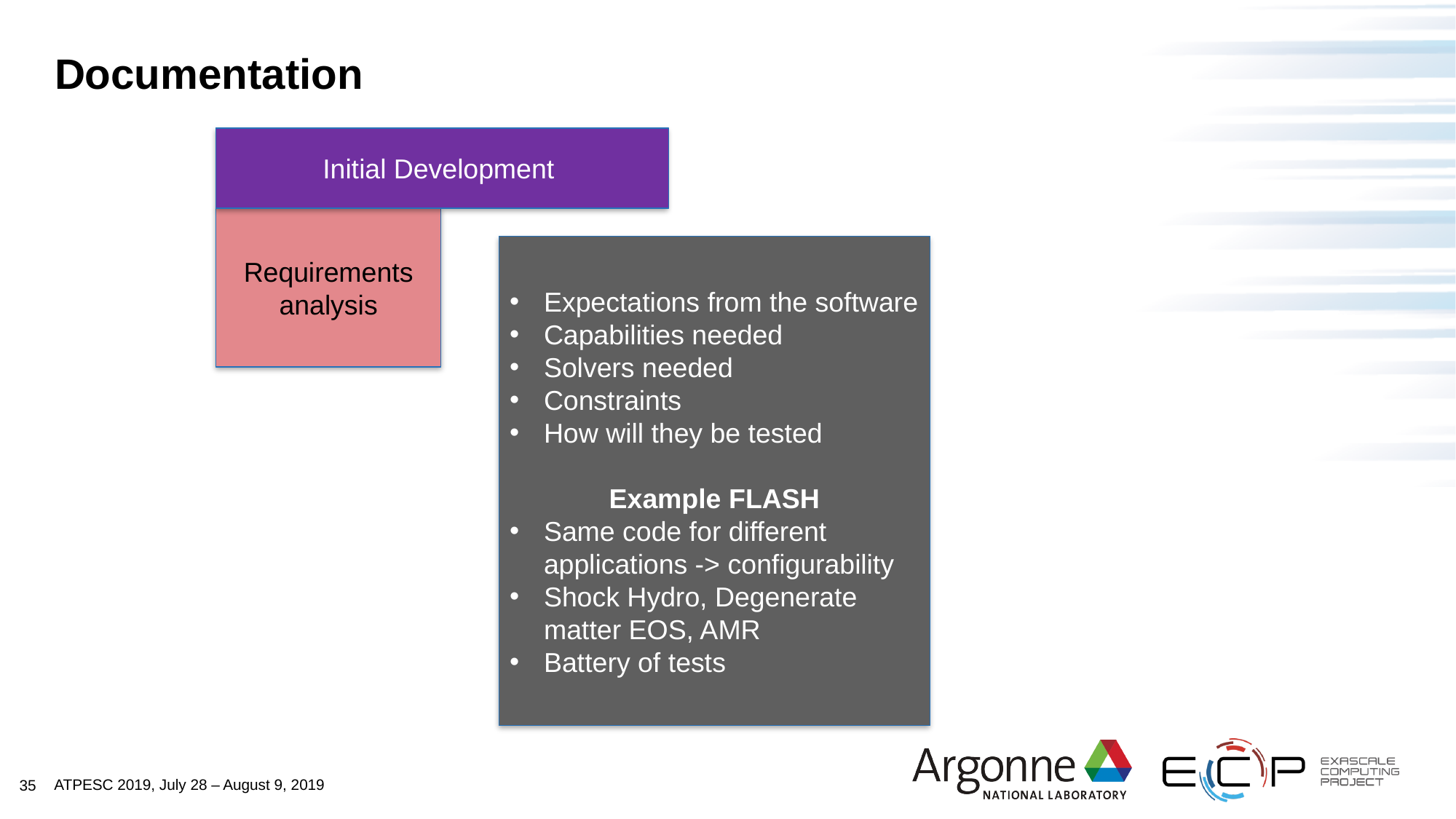

# Documentation
Initial Development
Requirements analysis
Expectations from the software
Capabilities needed
Solvers needed
Constraints
How will they be tested

Example FLASH
Same code for different applications -> configurability
Shock Hydro, Degenerate matter EOS, AMR
Battery of tests